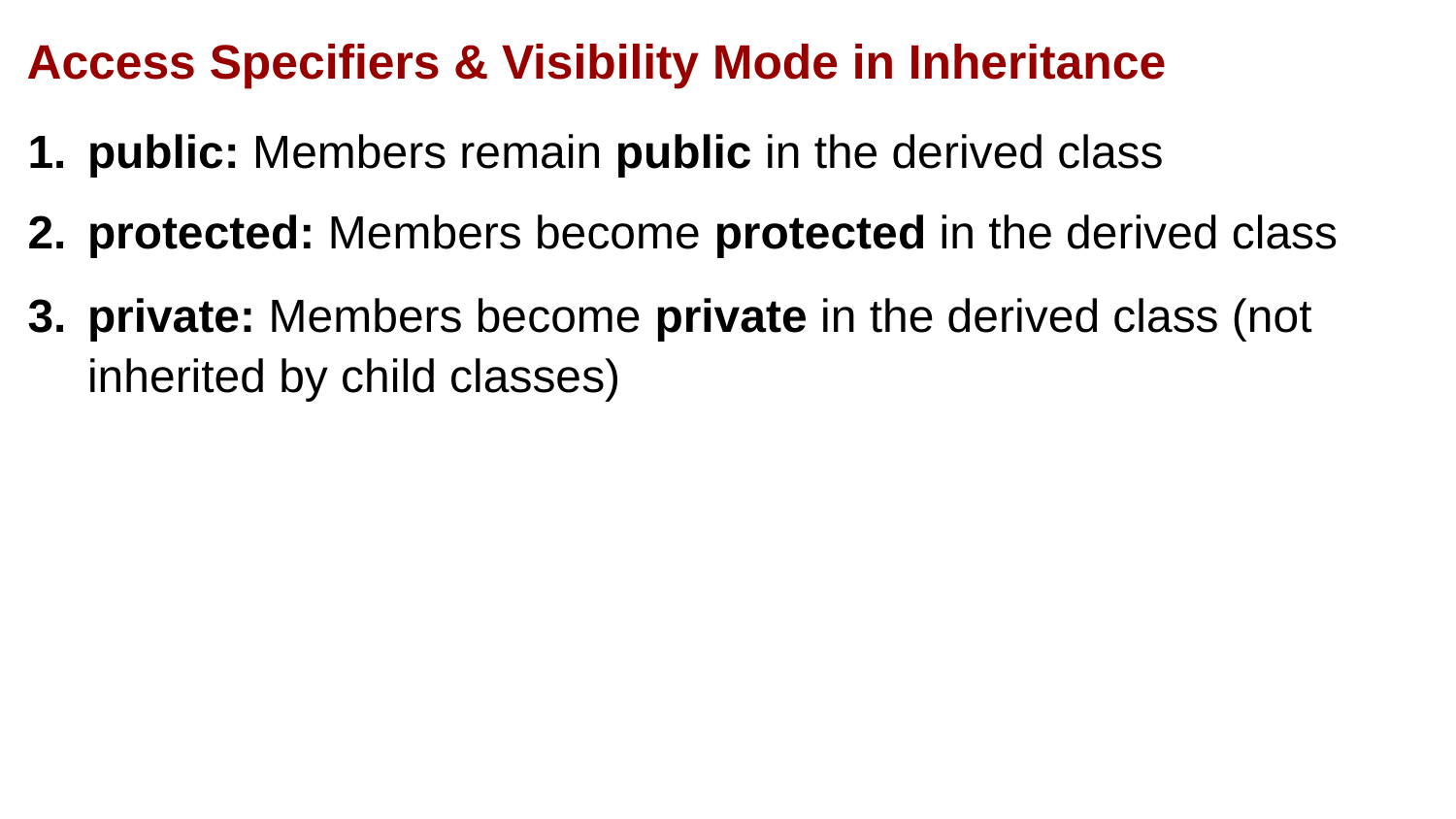

# Access Specifiers & Visibility Mode in Inheritance

public: Members remain public in the derived class
protected: Members become protected in the derived class
private: Members become private in the derived class (not inherited by child classes)